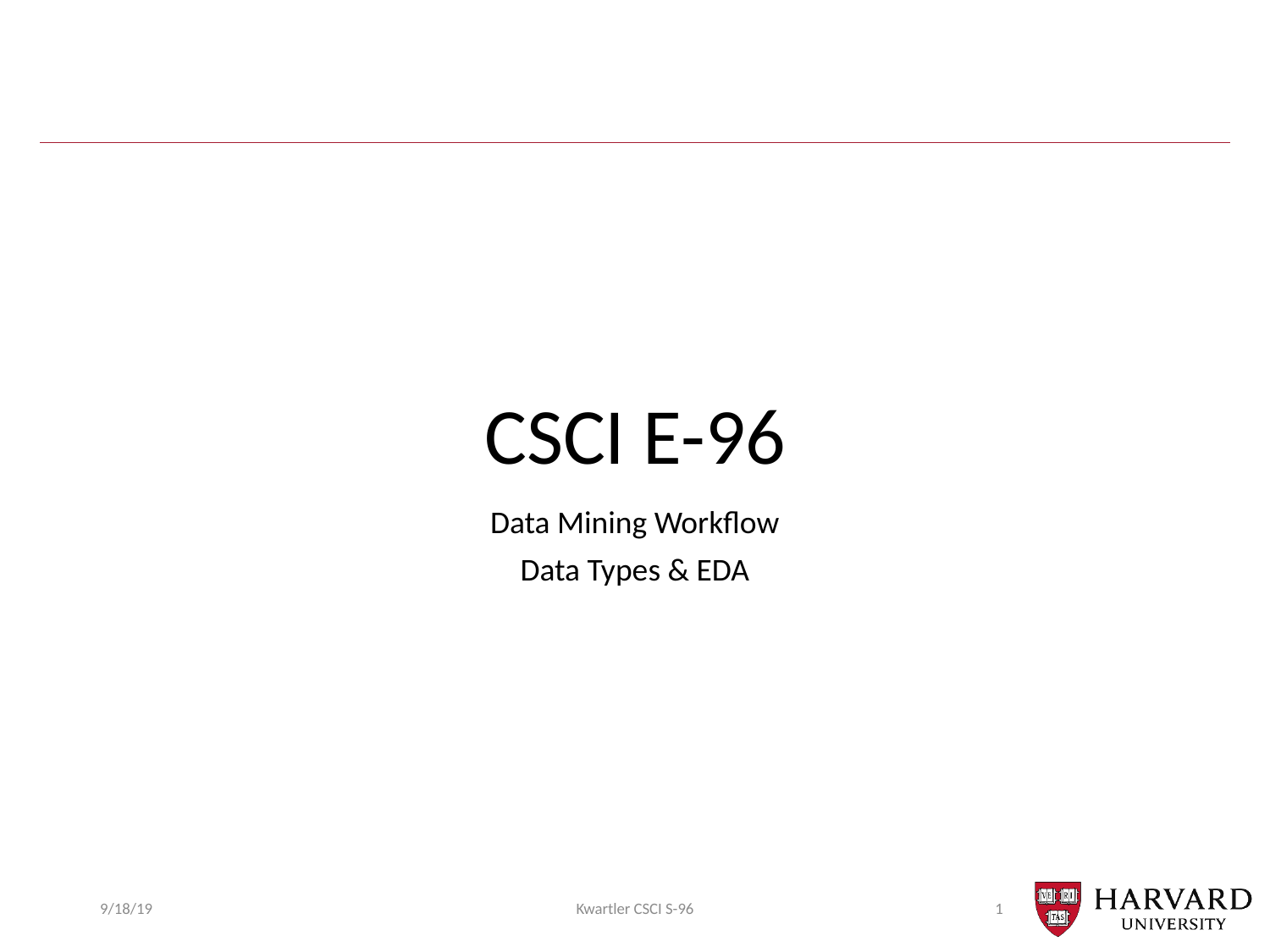

# CSCI E-96
Data Mining Workflow
Data Types & EDA
9/18/19
Kwartler CSCI S-96
1